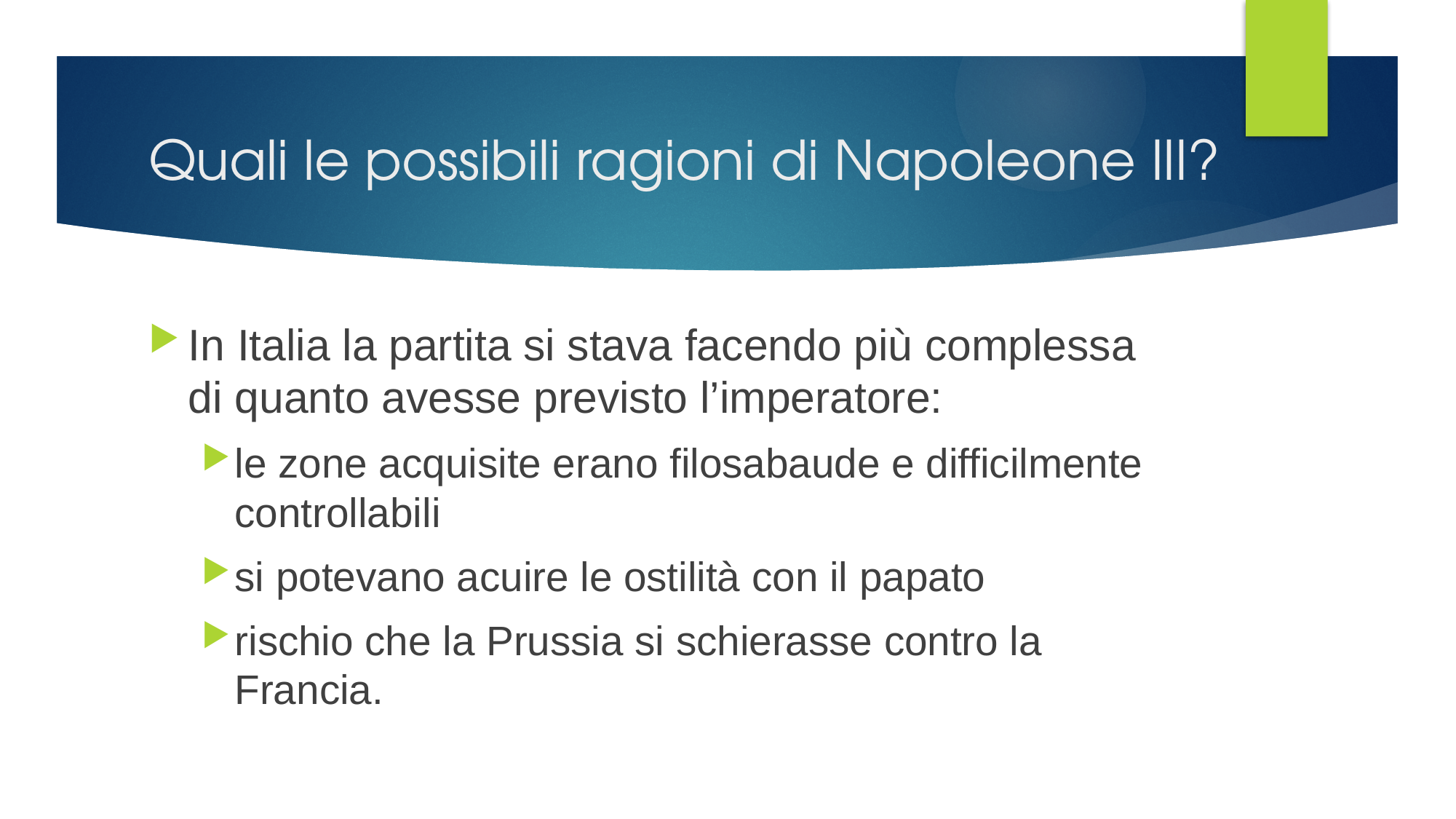

# Quali le possibili ragioni di Napoleone III?
In Italia la partita si stava facendo più complessa di quanto avesse previsto l’imperatore:
le zone acquisite erano filosabaude e difficilmente controllabili
si potevano acuire le ostilità con il papato
rischio che la Prussia si schierasse contro la Francia.